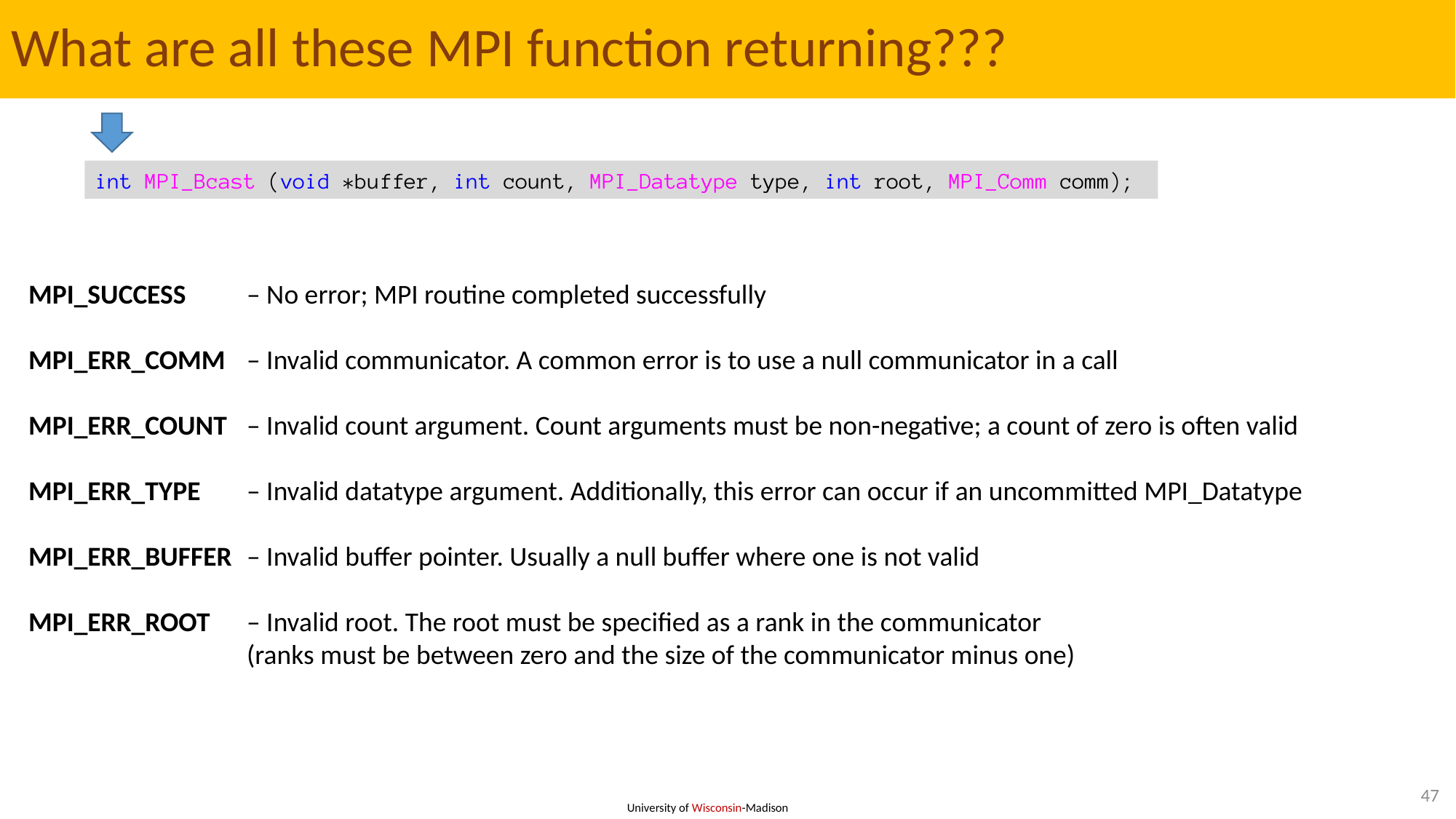

# What are all these MPI function returning???

int MPI_Bcast (void *buffer, int count, MPI_Datatype type, int root, MPI_Comm comm);

MPI_SUCCESS 	– No error; MPI routine completed successfully

MPI_ERR_COMM 	– Invalid communicator. A common error is to use a null communicator in a call

MPI_ERR_COUNT 	– Invalid count argument. Count arguments must be non-negative; a count of zero is often valid

MPI_ERR_TYPE 	– Invalid datatype argument. Additionally, this error can occur if an uncommitted MPI_Datatype

MPI_ERR_BUFFER 	– Invalid buffer pointer. Usually a null buffer where one is not valid

MPI_ERR_ROOT 	– Invalid root. The root must be specified as a rank in the communicator
		(ranks must be between zero and the size of the communicator minus one)

47